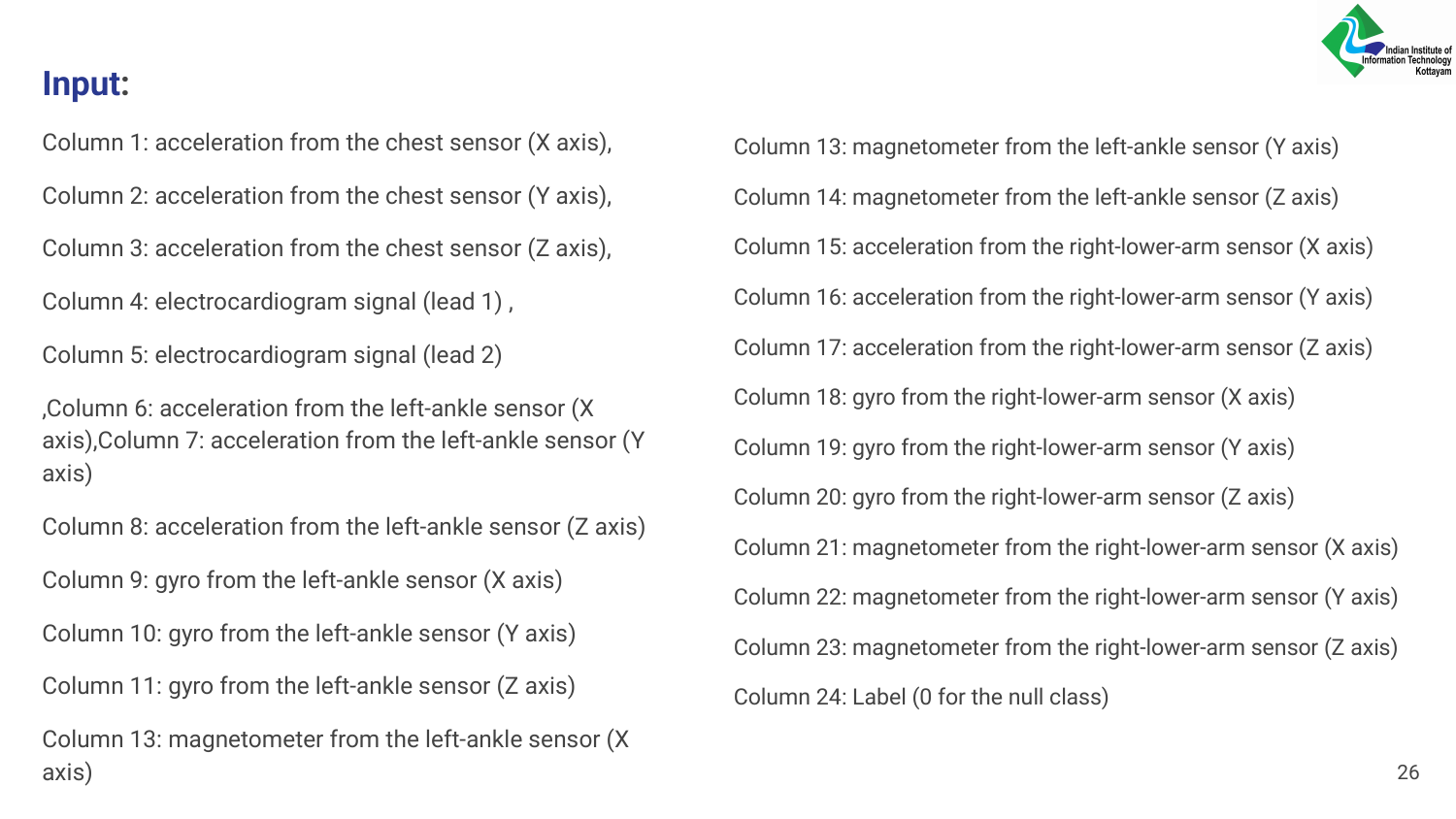

Input:
Column 1: acceleration from the chest sensor (X axis),
Column 2: acceleration from the chest sensor (Y axis),
Column 3: acceleration from the chest sensor (Z axis),
Column 4: electrocardiogram signal (lead 1) ,
Column 5: electrocardiogram signal (lead 2)
,Column 6: acceleration from the left-ankle sensor (X axis),Column 7: acceleration from the left-ankle sensor (Y axis)
Column 8: acceleration from the left-ankle sensor (Z axis)
Column 9: gyro from the left-ankle sensor (X axis)
Column 10: gyro from the left-ankle sensor (Y axis)
Column 11: gyro from the left-ankle sensor (Z axis)
Column 13: magnetometer from the left-ankle sensor (X axis)

Column 13: magnetometer from the left-ankle sensor (Y axis)
Column 14: magnetometer from the left-ankle sensor (Z axis)
Column 15: acceleration from the right-lower-arm sensor (X axis)
Column 16: acceleration from the right-lower-arm sensor (Y axis)
Column 17: acceleration from the right-lower-arm sensor (Z axis)
Column 18: gyro from the right-lower-arm sensor (X axis)
Column 19: gyro from the right-lower-arm sensor (Y axis)
Column 20: gyro from the right-lower-arm sensor (Z axis)
Column 21: magnetometer from the right-lower-arm sensor (X axis)
Column 22: magnetometer from the right-lower-arm sensor (Y axis)
Column 23: magnetometer from the right-lower-arm sensor (Z axis)
Column 24: Label (0 for the null class)
26